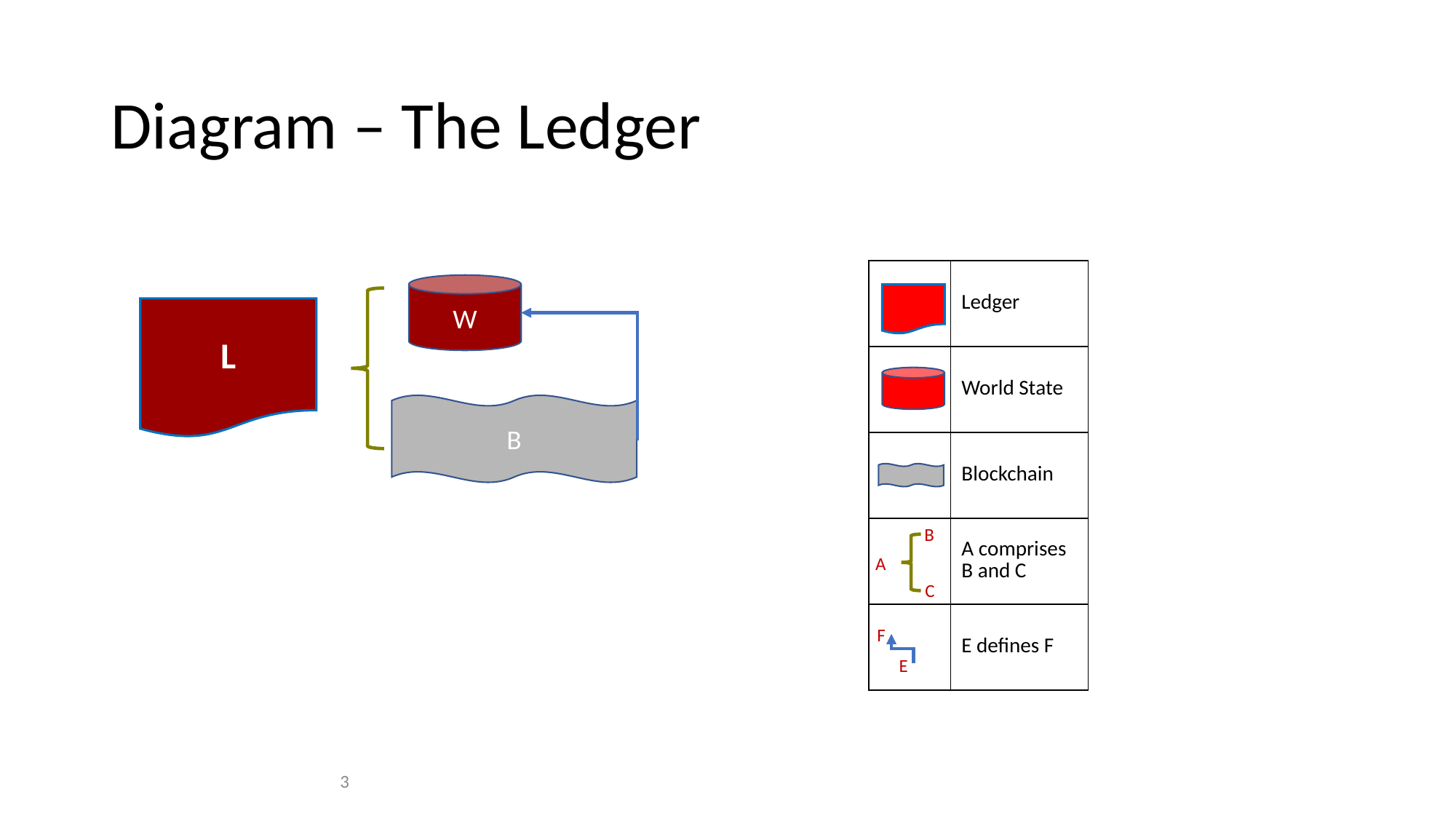

# Diagram – The Ledger
|  | Ledger |
| --- | --- |
|  | World State |
|  | Blockchain |
|  | A comprises B and C |
|  | E defines F |
W

L

B

B

A
C
F
E
3